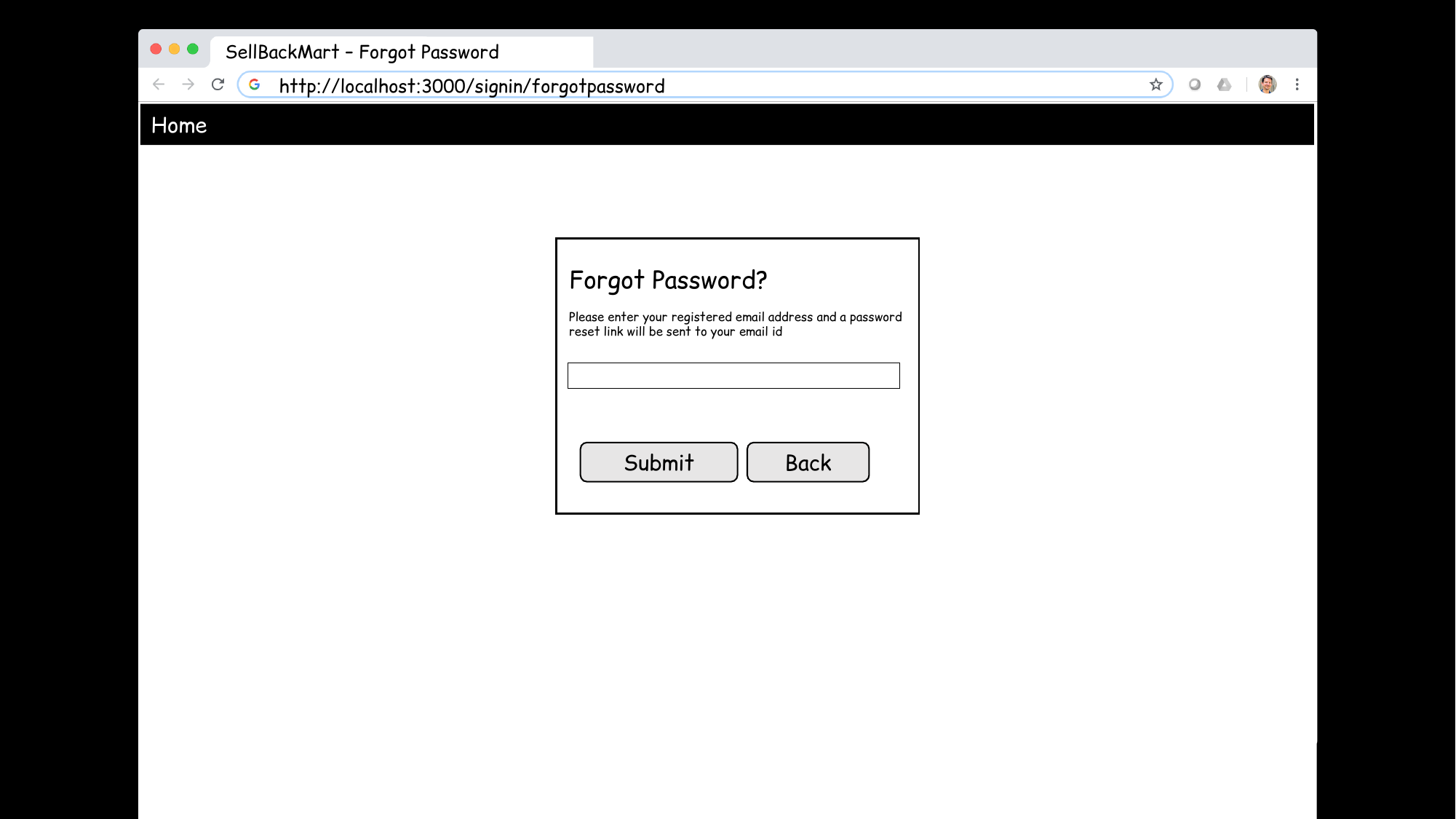

SellBackMart – Forgot Password
http://localhost:3000/signin/forgotpassword
Home

Forgot Password?

Please enter your registered email address and a password
reset link will be sent to your email id

Submit
Back